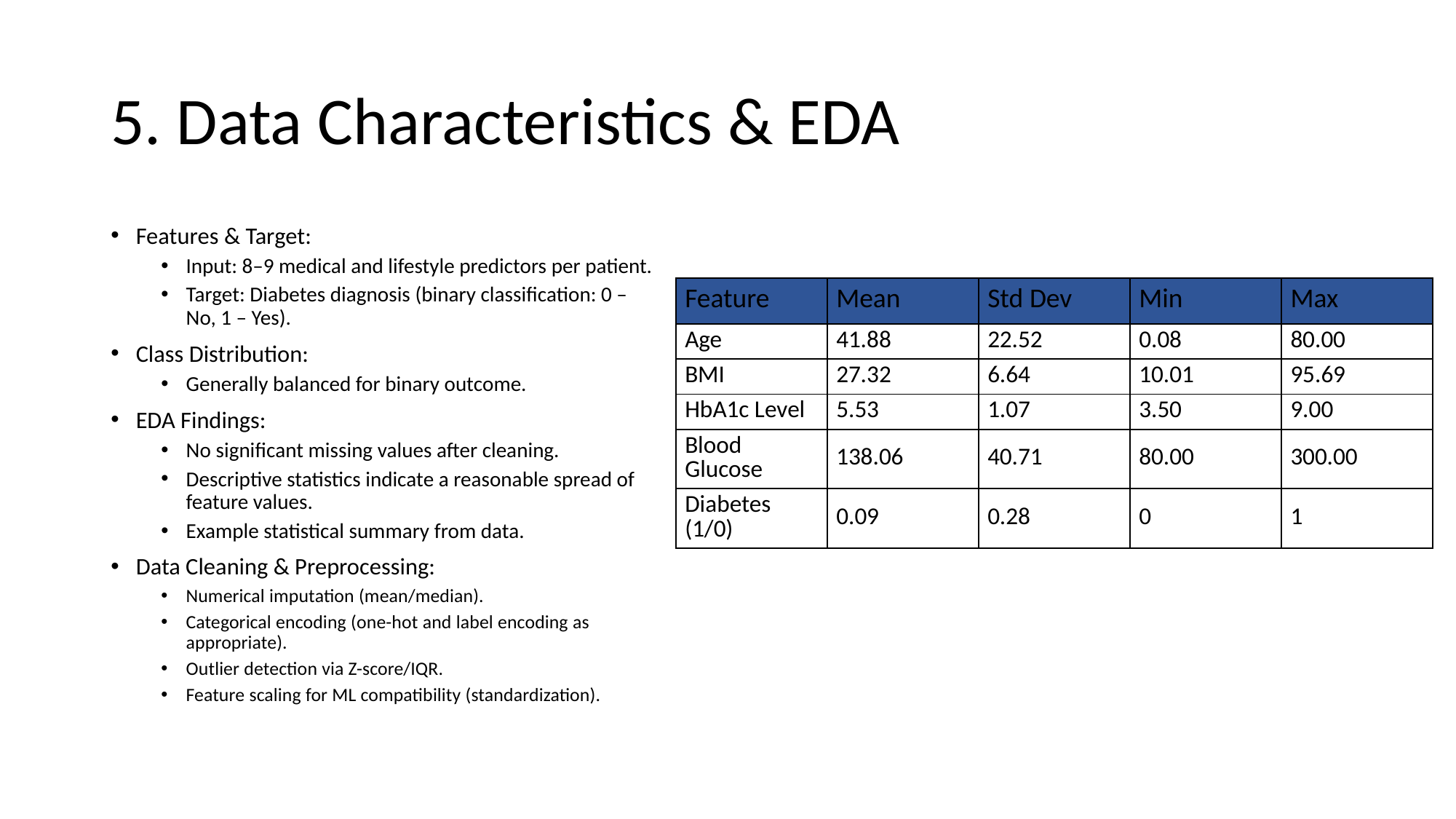

# 5. Data Characteristics & EDA
Features & Target:
Input: 8–9 medical and lifestyle predictors per patient.
Target: Diabetes diagnosis (binary classification: 0 – No, 1 – Yes).
Class Distribution:
Generally balanced for binary outcome.
EDA Findings:
No significant missing values after cleaning.
Descriptive statistics indicate a reasonable spread of feature values.
Example statistical summary from data.
Data Cleaning & Preprocessing:
Numerical imputation (mean/median).
Categorical encoding (one-hot and label encoding as appropriate).
Outlier detection via Z-score/IQR.
Feature scaling for ML compatibility (standardization).

| Feature | Mean | Std Dev | Min | Max |
| --- | --- | --- | --- | --- |
| Age | 41.88 | 22.52 | 0.08 | 80.00 |
| BMI | 27.32 | 6.64 | 10.01 | 95.69 |
| HbA1c Level | 5.53 | 1.07 | 3.50 | 9.00 |
| Blood Glucose | 138.06 | 40.71 | 80.00 | 300.00 |
| Diabetes (1/0) | 0.09 | 0.28 | 0 | 1 |